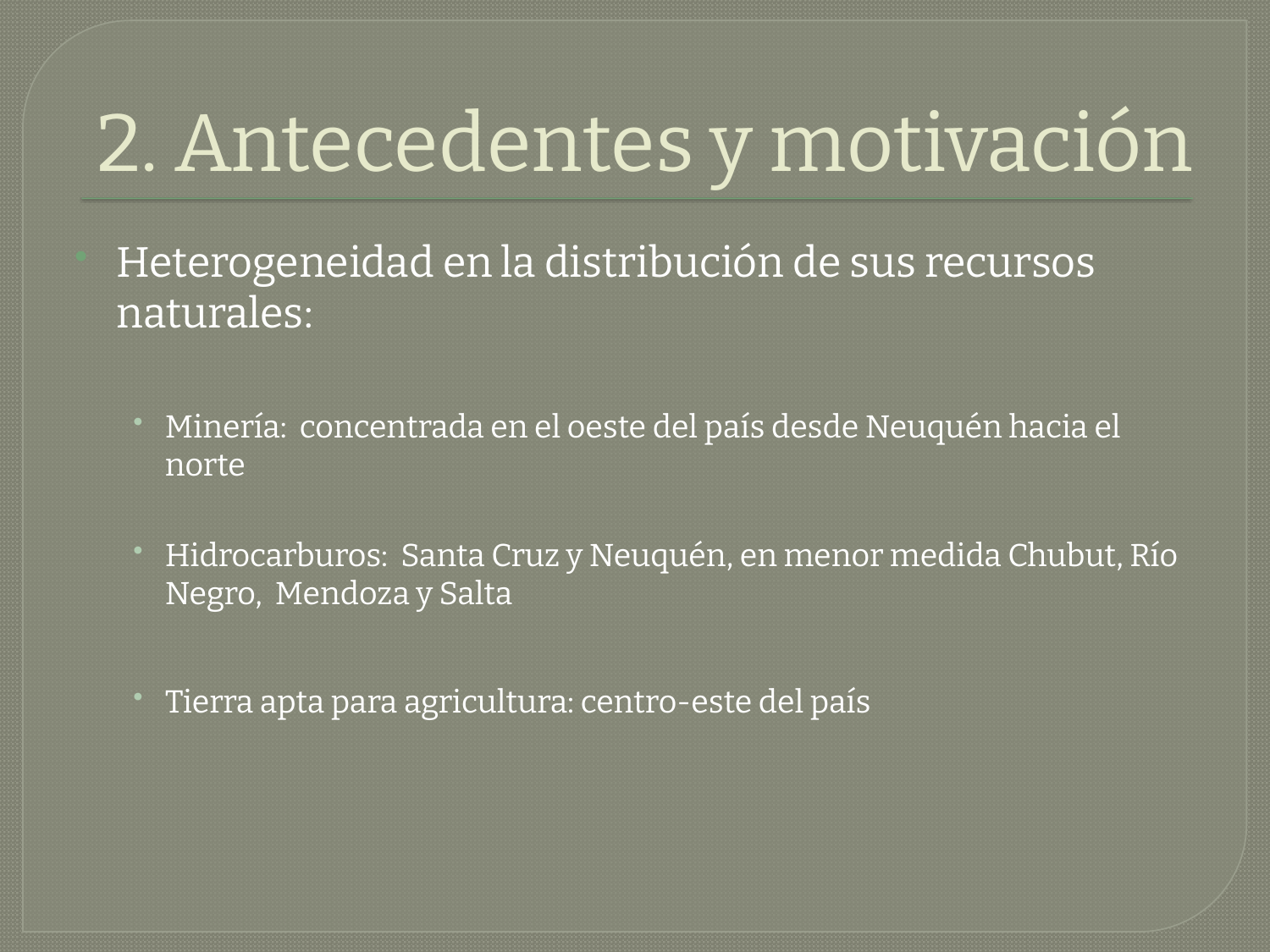

# 2. Antecedentes y motivación
Heterogeneidad en la distribución de sus recursos naturales:

Minería:  concentrada en el oeste del país desde Neuquén hacia el norte

Hidrocarburos:  Santa Cruz y Neuquén, en menor medida Chubut, Río Negro,  Mendoza y Salta

Tierra apta para agricultura: centro-este del país